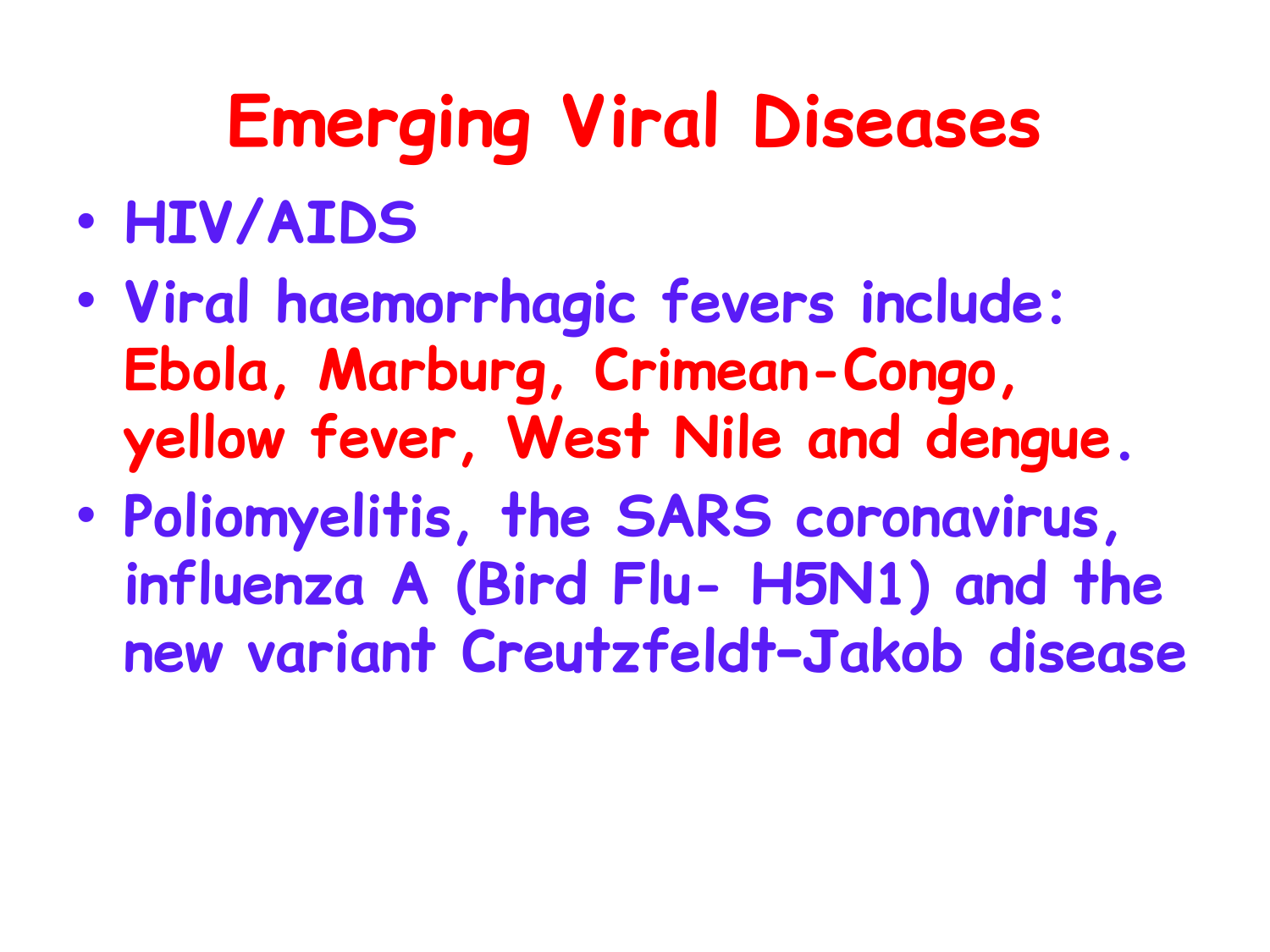

# Emerging Viral Diseases
HIV/AIDS
Viral haemorrhagic fevers include: Ebola, Marburg, Crimean-Congo, yellow fever, West Nile and dengue.
Poliomyelitis, the SARS coronavirus, influenza A (Bird Flu- H5N1) and the new variant Creutzfeldt–Jakob disease